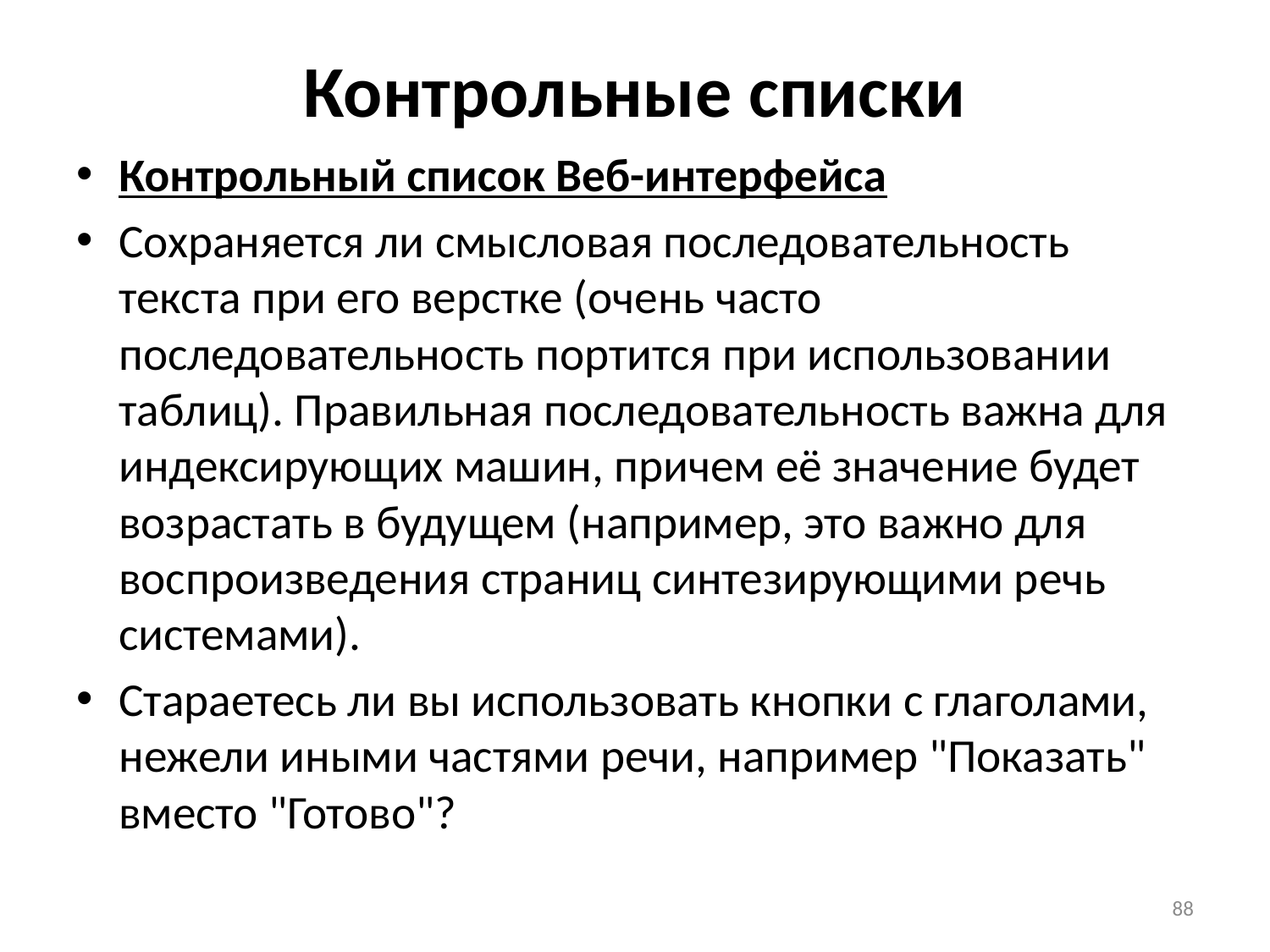

# Контрольные списки
Контрольный список Веб-интерфейса
Сохраняется ли смысловая последовательность текста при его верстке (очень часто последовательность портится при использовании таблиц). Правильная последовательность важна для индексирующих машин, причем её значение будет возрастать в будущем (например, это важно для воспроизведения страниц синтезирующими речь системами).
Стараетесь ли вы использовать кнопки с глаголами, нежели иными частями речи, например "Показать" вместо "Готово"?
88